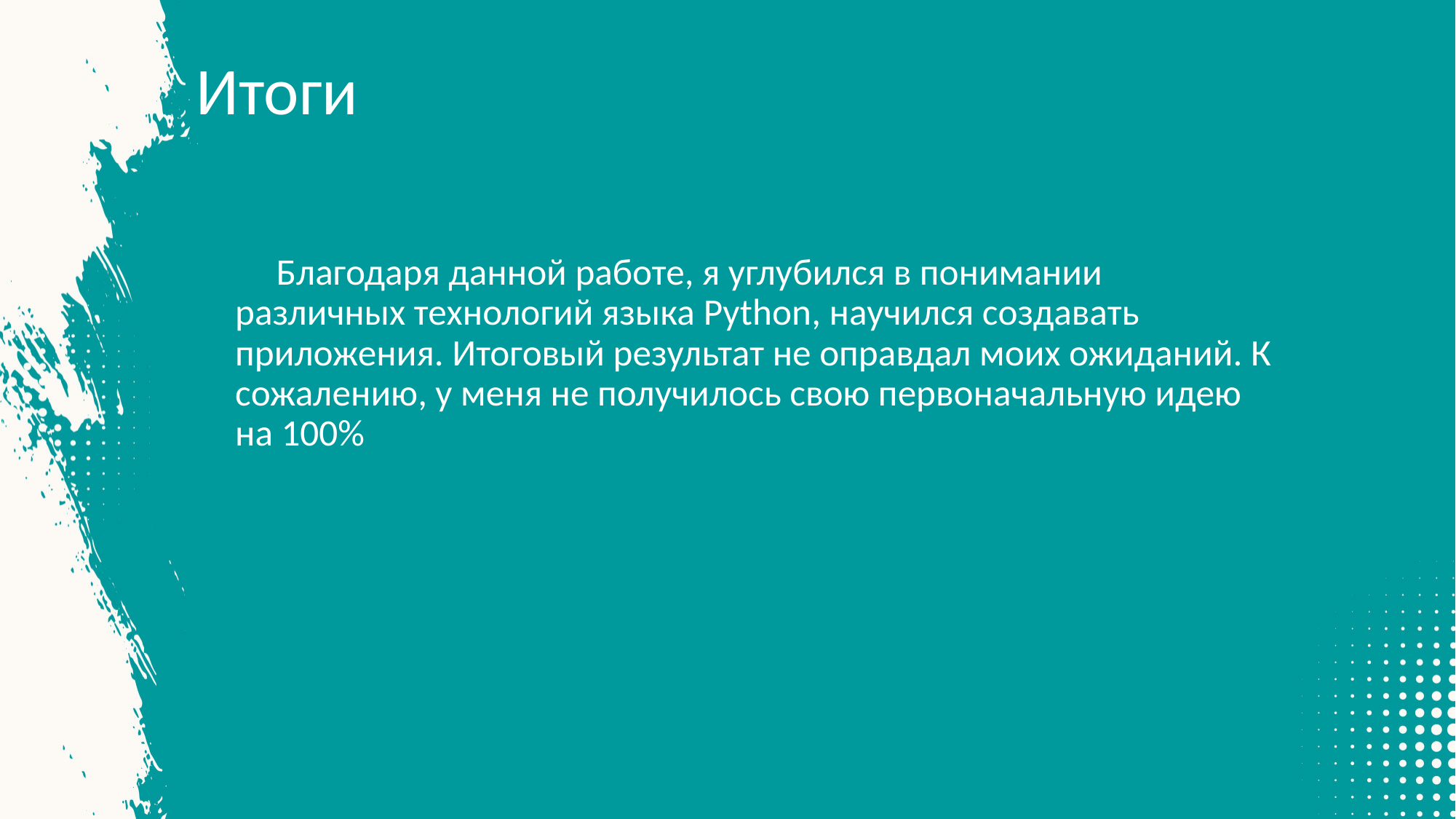

# Итоги
Благодаря данной работе, я углубился в понимании различных технологий языка Python, научился создавать приложения. Итоговый результат не оправдал моих ожиданий. К сожалению, у меня не получилось свою первоначальную идею на 100%